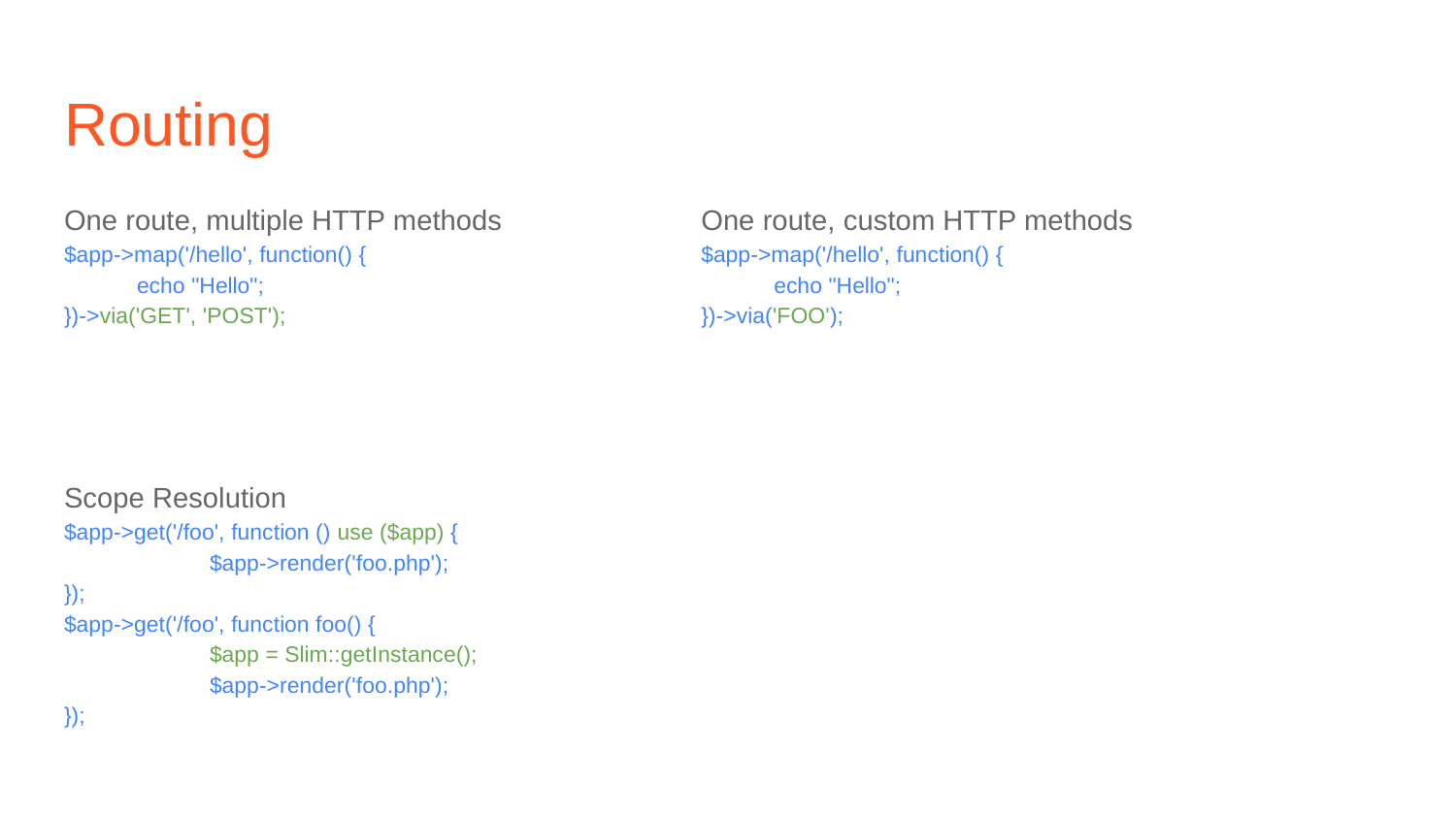

# Routing
One route, multiple HTTP methods
$app->map('/hello', function() {
echo "Hello";
})->via('GET', 'POST');

One route, custom HTTP methods
$app->map('/hello', function() {
echo "Hello";
})->via('FOO');

Scope Resolution
$app->get('/foo', function () use ($app) {
	$app->render('foo.php');
});
$app->get('/foo', function foo() {
	$app = Slim::getInstance();
	$app->render('foo.php');
});